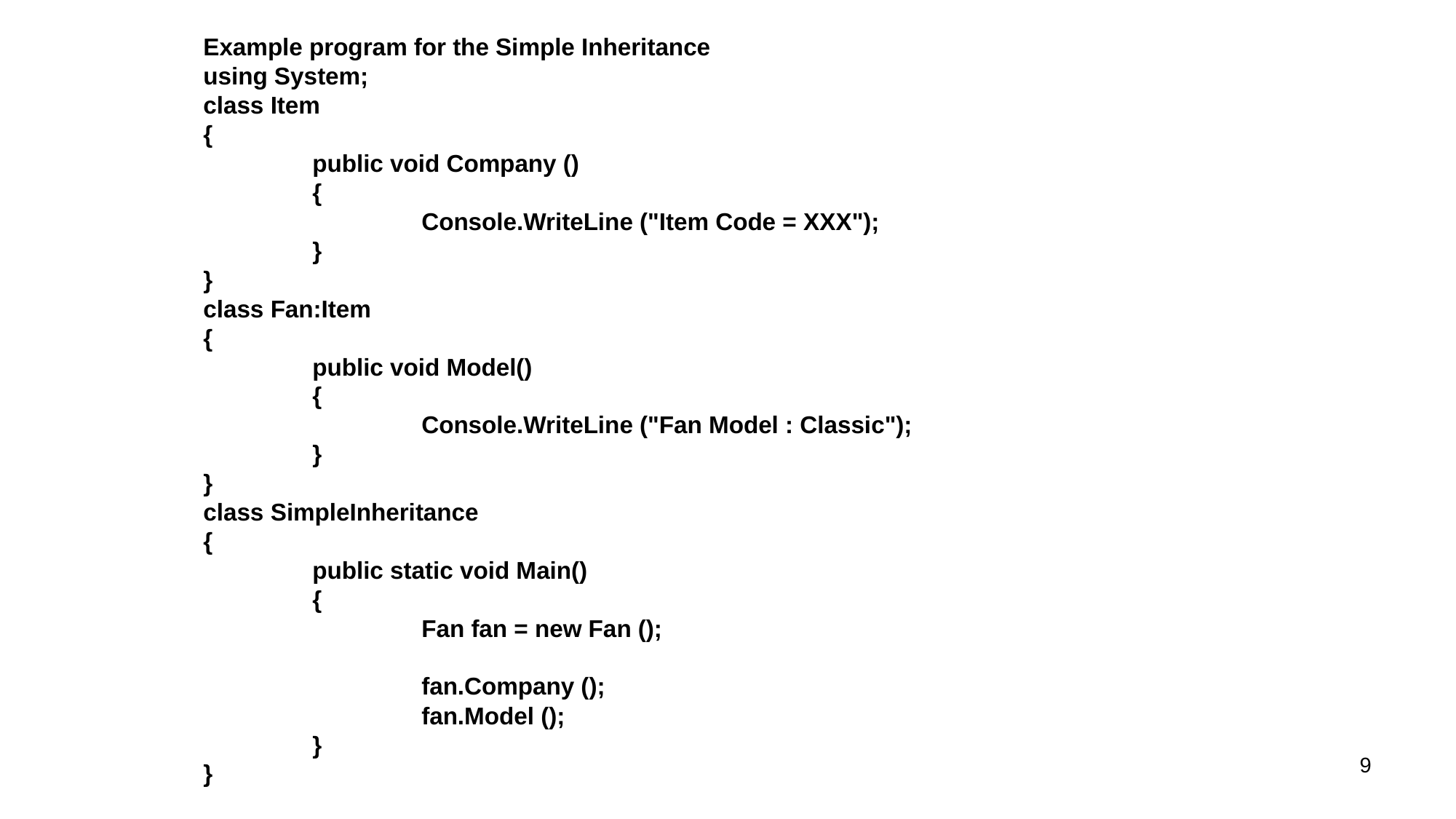

Example program for the Simple Inheritance
using System;
class Item
{
	public void Company ()
	{
		Console.WriteLine ("Item Code = XXX");
	}
}
class Fan:Item
{
	public void Model()
	{
		Console.WriteLine ("Fan Model : Classic");
	}
}
class SimpleInheritance
{
	public static void Main()
	{
		Fan fan = new Fan ();

		fan.Company ();
		fan.Model ();
	}
}
9